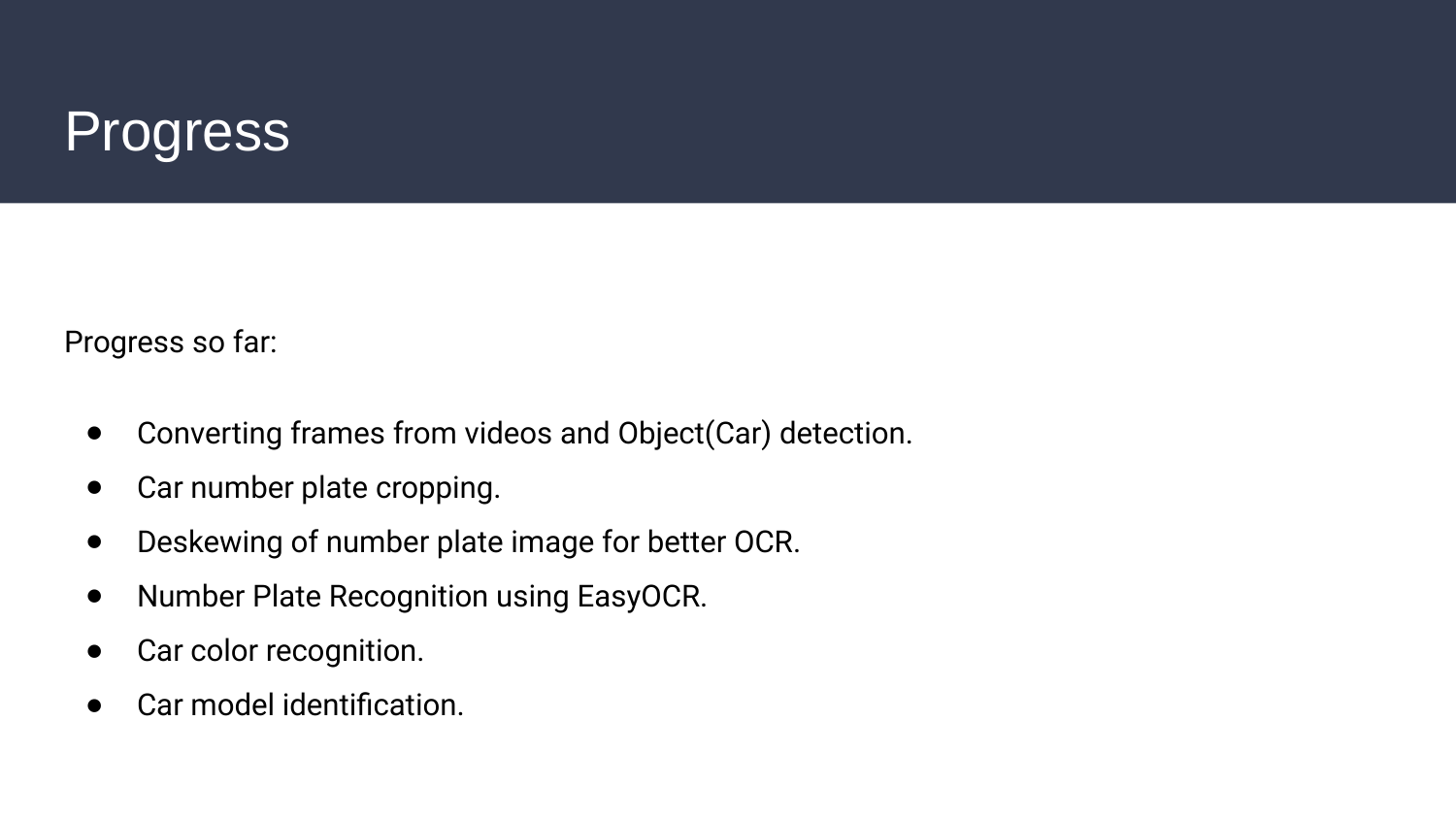

# Progress
Progress so far:

Converting frames from videos and Object(Car) detection.
Car number plate cropping.
Deskewing of number plate image for better OCR.
Number Plate Recognition using EasyOCR.
Car color recognition.
Car model identification.